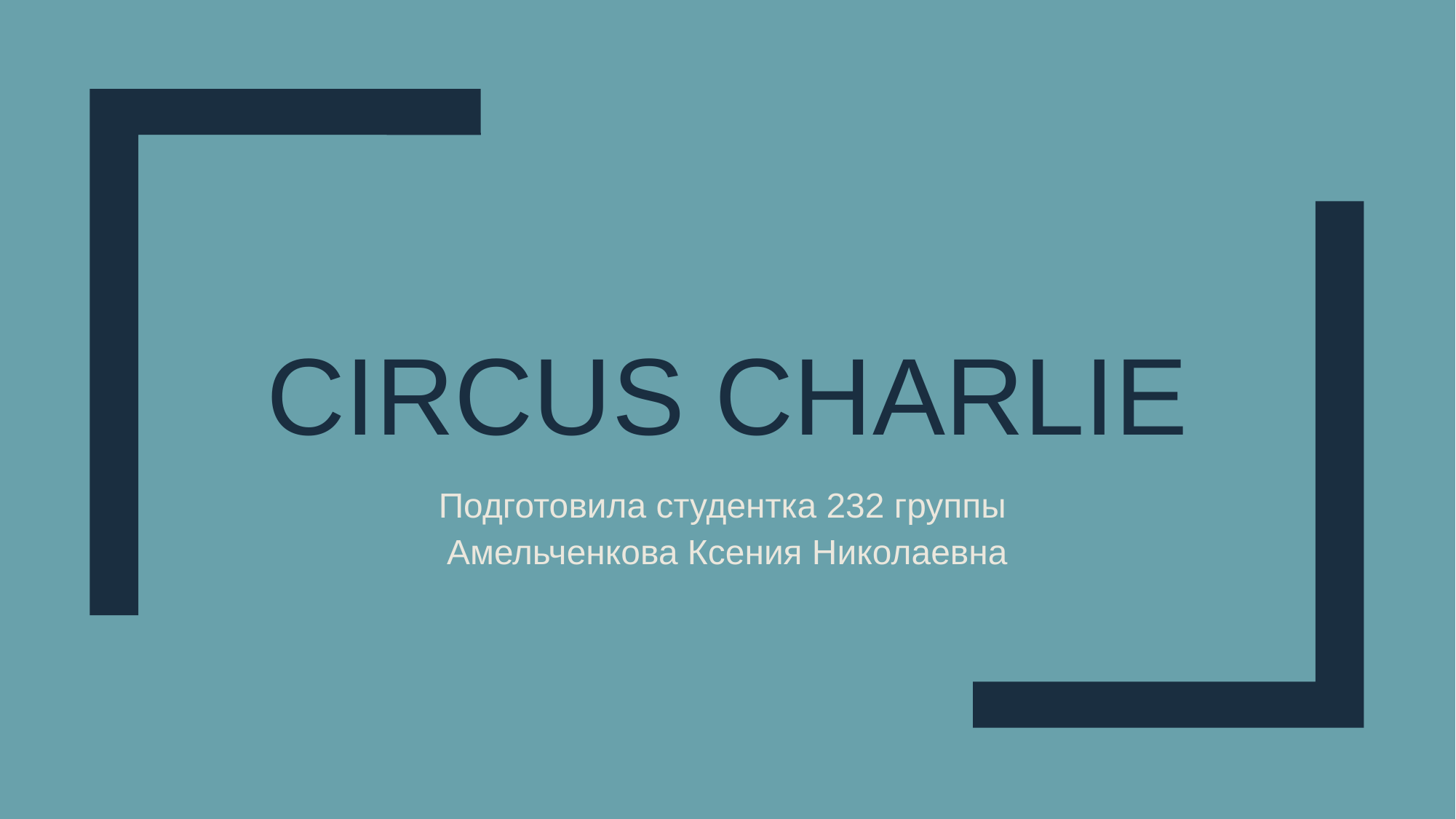

# Circus charlie
Подготовила студентка 232 группы
Амельченкова Ксения Николаевна